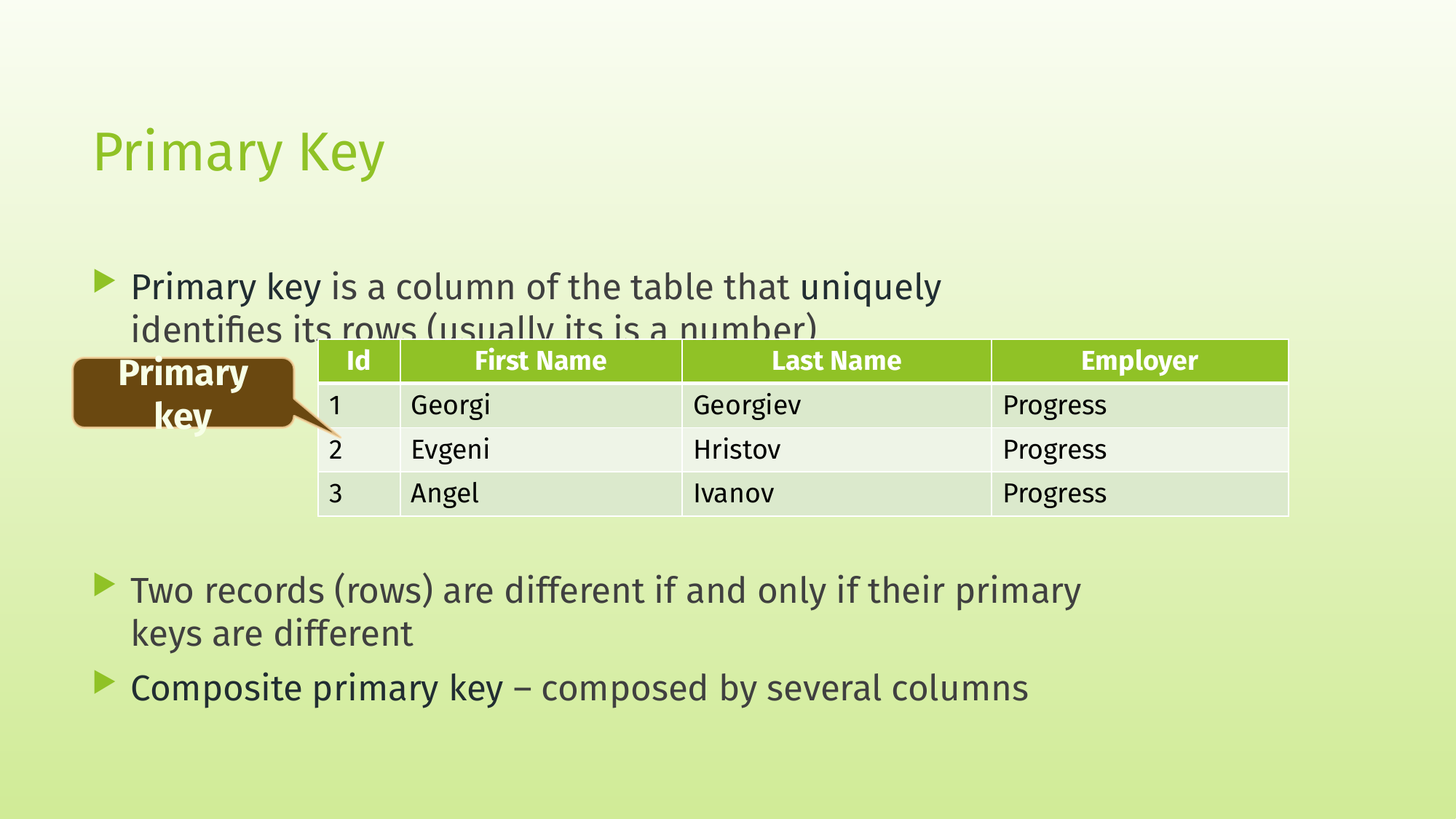

# Primary Key
Primary key is a column of the table that uniquely identifies its rows (usually its is a number)

Two records (rows) are different if and only if their primary keys are different
Composite primary key – composed by several columns
| Id | First Name | Last Name | Employer |
| --- | --- | --- | --- |
| 1 | Georgi | Georgiev | Progress |
| 2 | Evgeni | Hristov | Progress |
| 3 | Angel | Ivanov | Progress |
Primary key
11